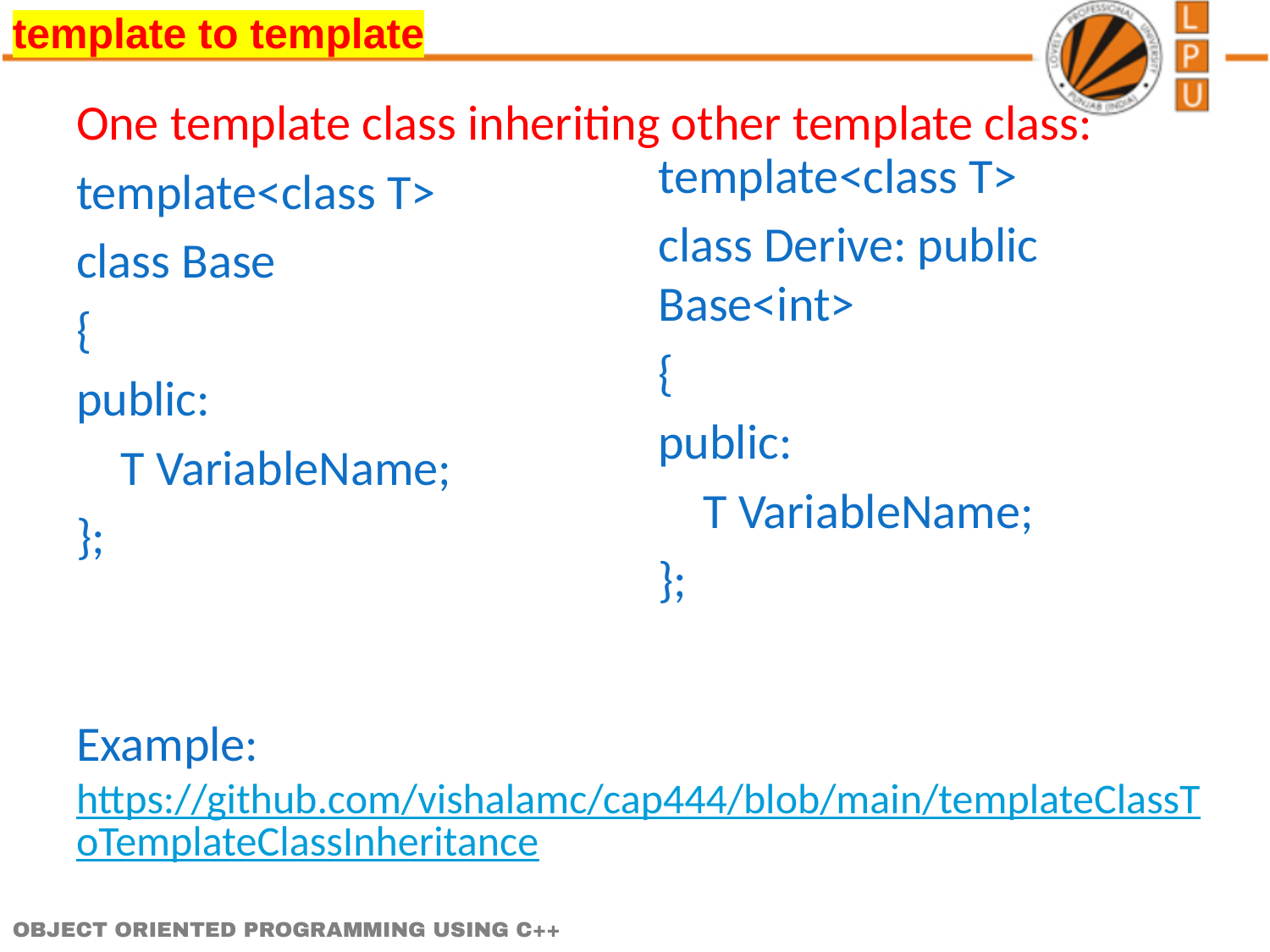

template to template

One template class inheriting other template class:
template<class T>
class Base
{
public:
    T VariableName;
};

Example: https://github.com/vishalamc/cap444/blob/main/templateClassToTemplateClassInheritance
template<class T>
class Derive: public Base<int>
{
public:
    T VariableName;
};